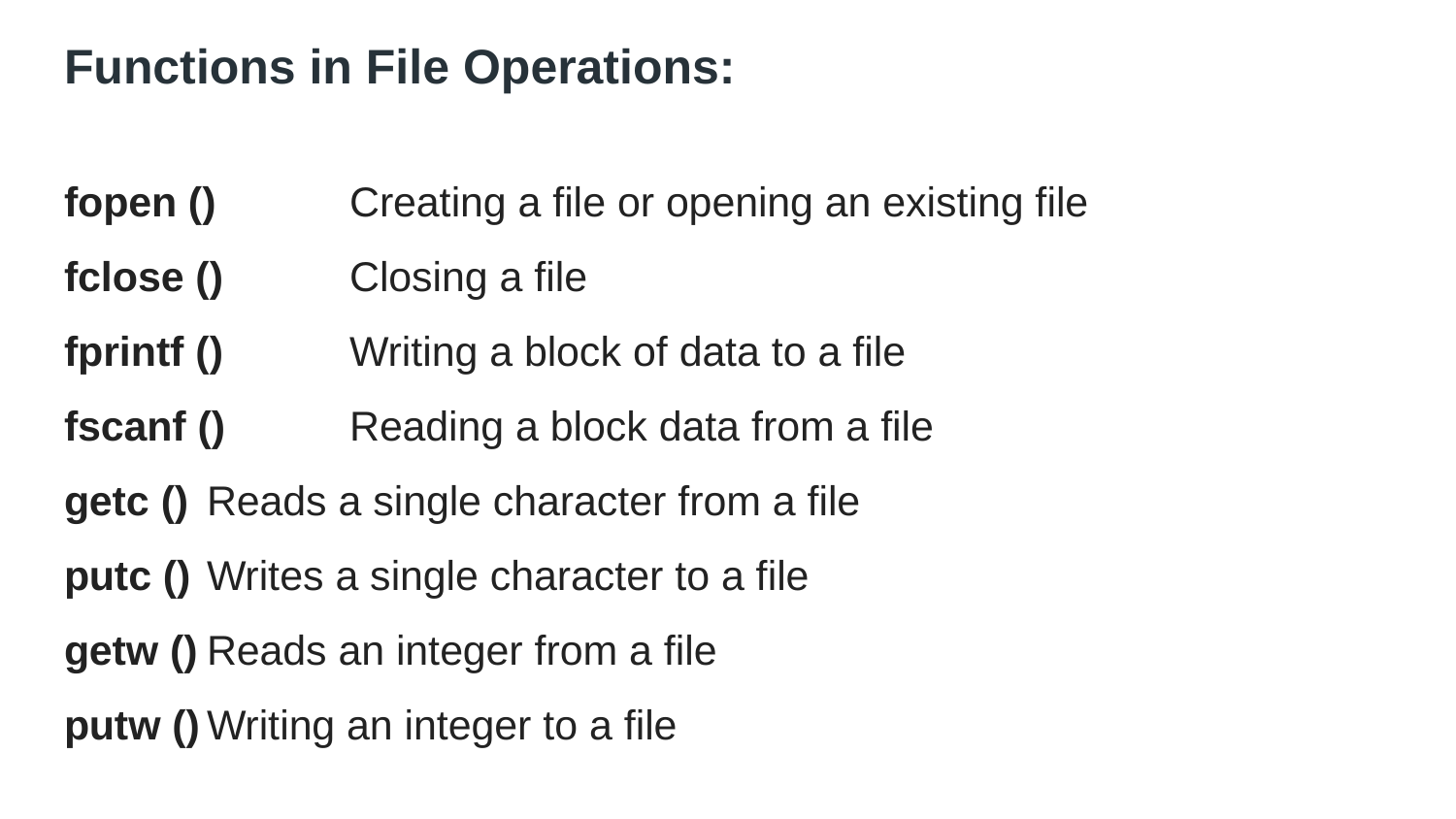

# Functions in File Operations:
fopen ()			Creating a file or opening an existing file
fclose ()			Closing a file
fprintf ()			Writing a block of data to a file
fscanf ()			Reading a block data from a file
getc ()				Reads a single character from a file
putc ()				Writes a single character to a file
getw ()				Reads an integer from a file
putw ()				Writing an integer to a file